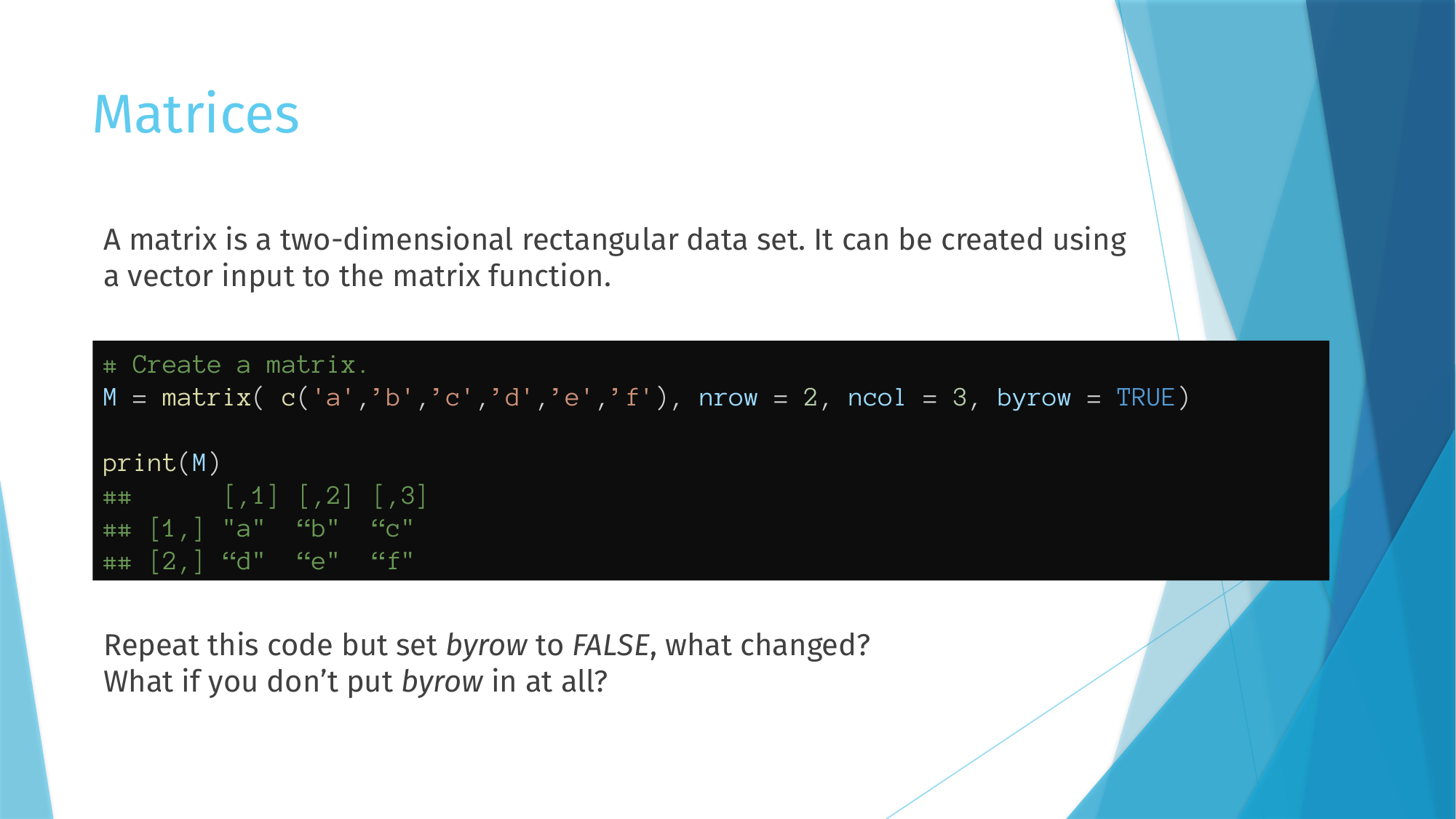

# Matrices
A matrix is a two-dimensional rectangular data set. It can be created using a vector input to the matrix function.
# Create a matrix.
M = matrix( c('a',’b',’c',’d',’e',’f'), nrow = 2, ncol = 3, byrow = TRUE)

print(M)
##      [,1] [,2] [,3]
## [1,] "a"  “b"  “c"
## [2,] “d"  “e"  “f"
Repeat this code but set byrow to FALSE, what changed?
What if you don’t put byrow in at all?